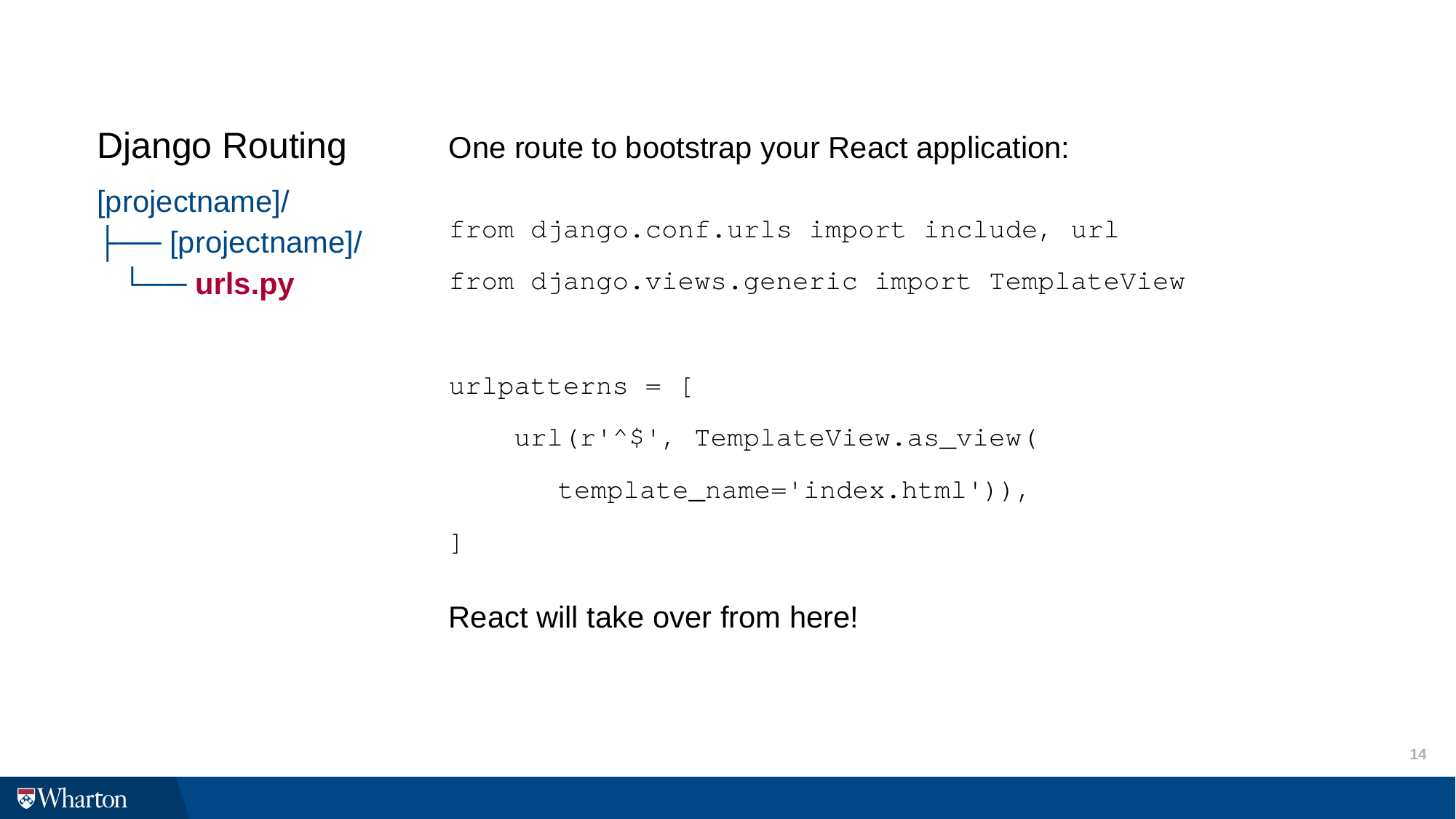

One route to bootstrap your React application:
from django.conf.urls import include, url
from django.views.generic import TemplateView

urlpatterns = [
    url(r'^$', TemplateView.as_view(
	template_name='index.html')),
]
React will take over from here!
# Django Routing
[projectname]/
├── [projectname]/
   └── urls.py
14